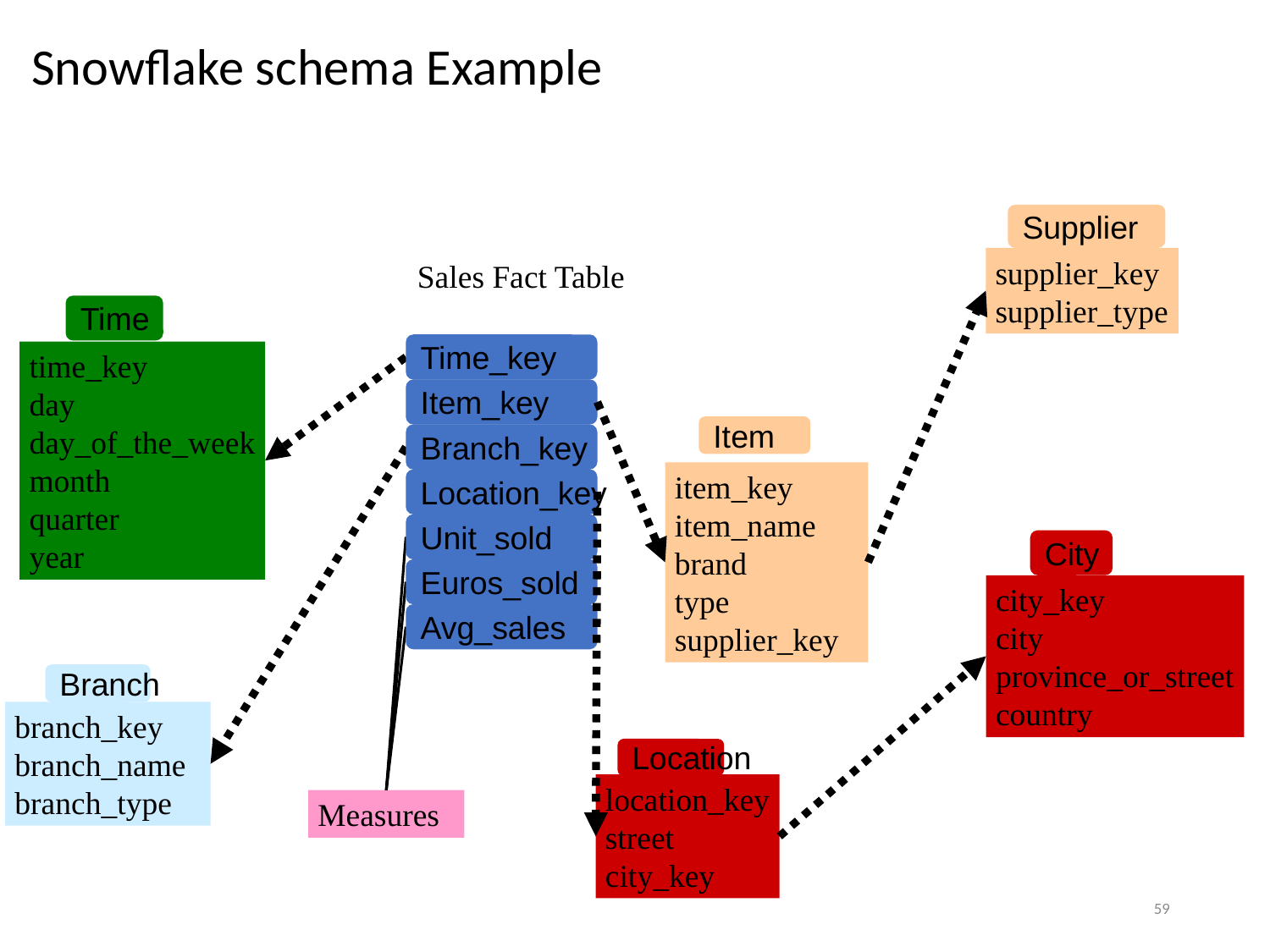

# Snowflake schema Example
Supplier
supplier_key
supplier_type
Sales Fact Table
Time
Time_key
Item_key
Branch_key
Location_key
Unit_sold
Euros_sold
Avg_sales
time_key
day
day_of_the_week
month
quarter
year
Item
item_key
item_name
brand
type
supplier_key
City
city_key
city
province_or_street
country
Branch
branch_key
branch_name
branch_type
Location
location_key
street
city_key
Measures
59